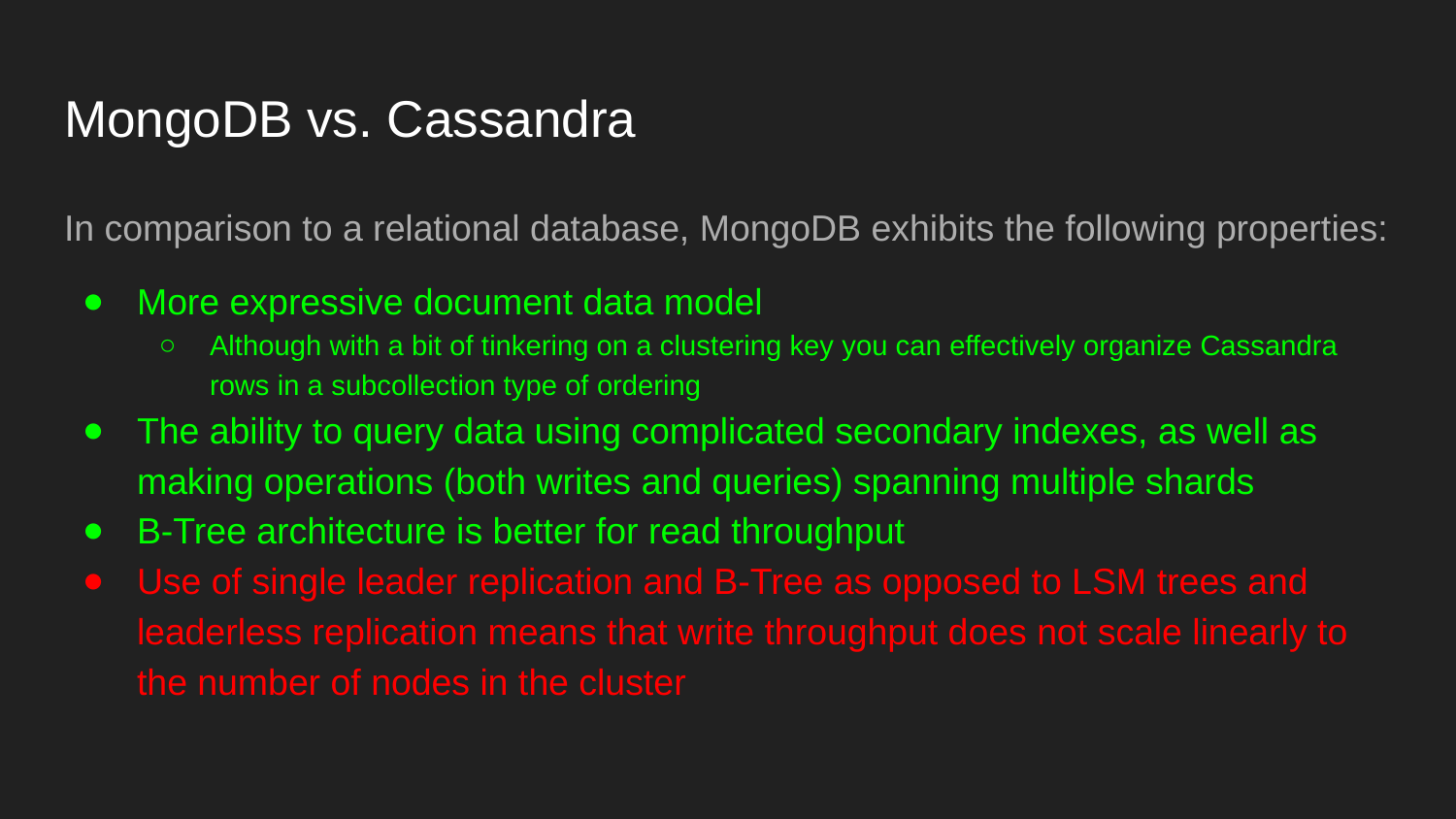

# MongoDB vs. Cassandra
In comparison to a relational database, MongoDB exhibits the following properties:
More expressive document data model
Although with a bit of tinkering on a clustering key you can effectively organize Cassandra rows in a subcollection type of ordering
The ability to query data using complicated secondary indexes, as well as making operations (both writes and queries) spanning multiple shards
B-Tree architecture is better for read throughput
Use of single leader replication and B-Tree as opposed to LSM trees and leaderless replication means that write throughput does not scale linearly to the number of nodes in the cluster